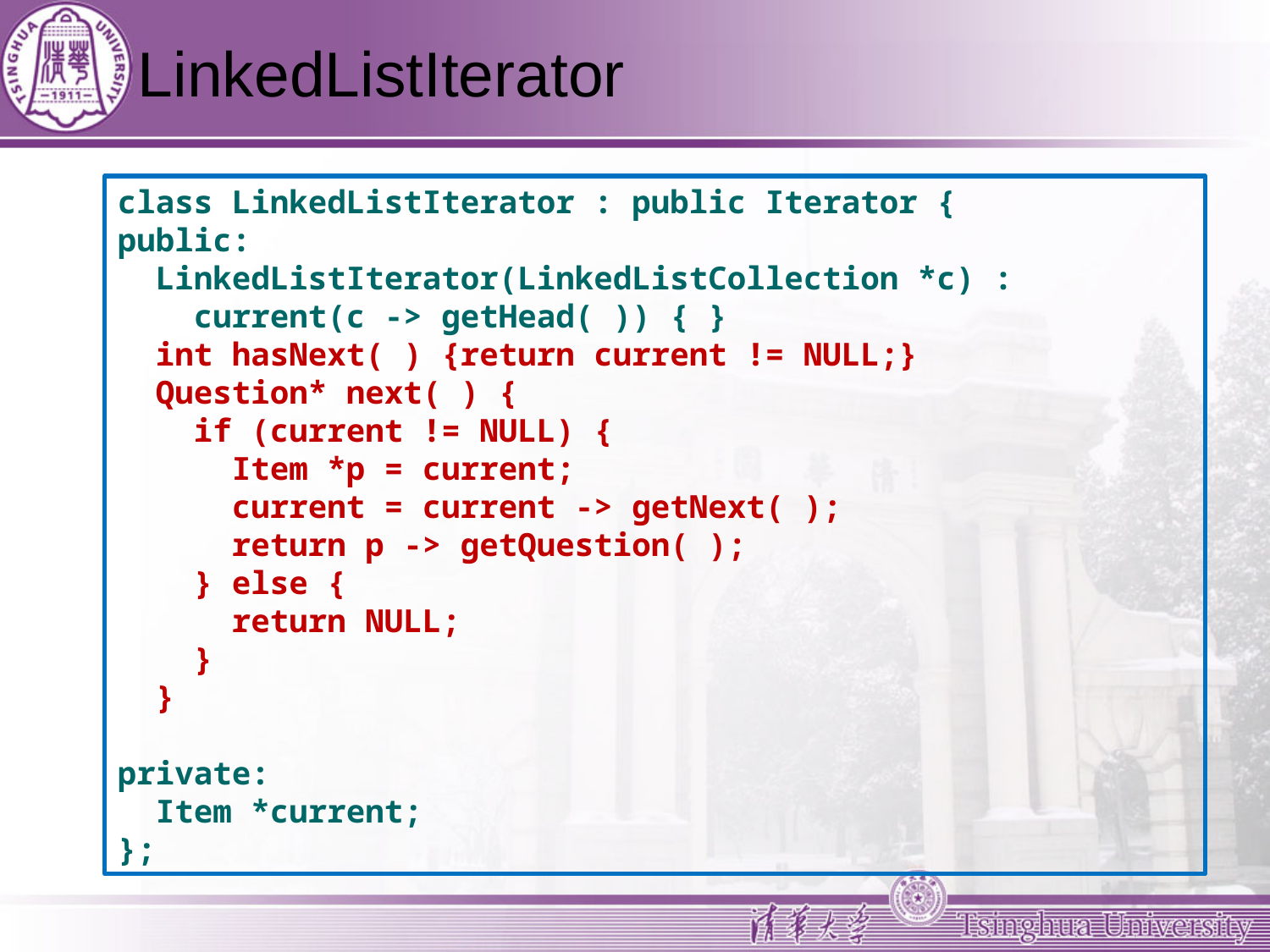

# LinkedListIterator
class LinkedListIterator : public Iterator {
public:
  LinkedListIterator(LinkedListCollection *c) :
    current(c -> getHead( )) { }
  int hasNext( ) {return current != NULL;}
  Question* next( ) {
    if (current != NULL) {
      Item *p = current;
      current = current -> getNext( );
      return p -> getQuestion( );
    } else {
      return NULL;
    }
  }

private:
  Item *current;
};